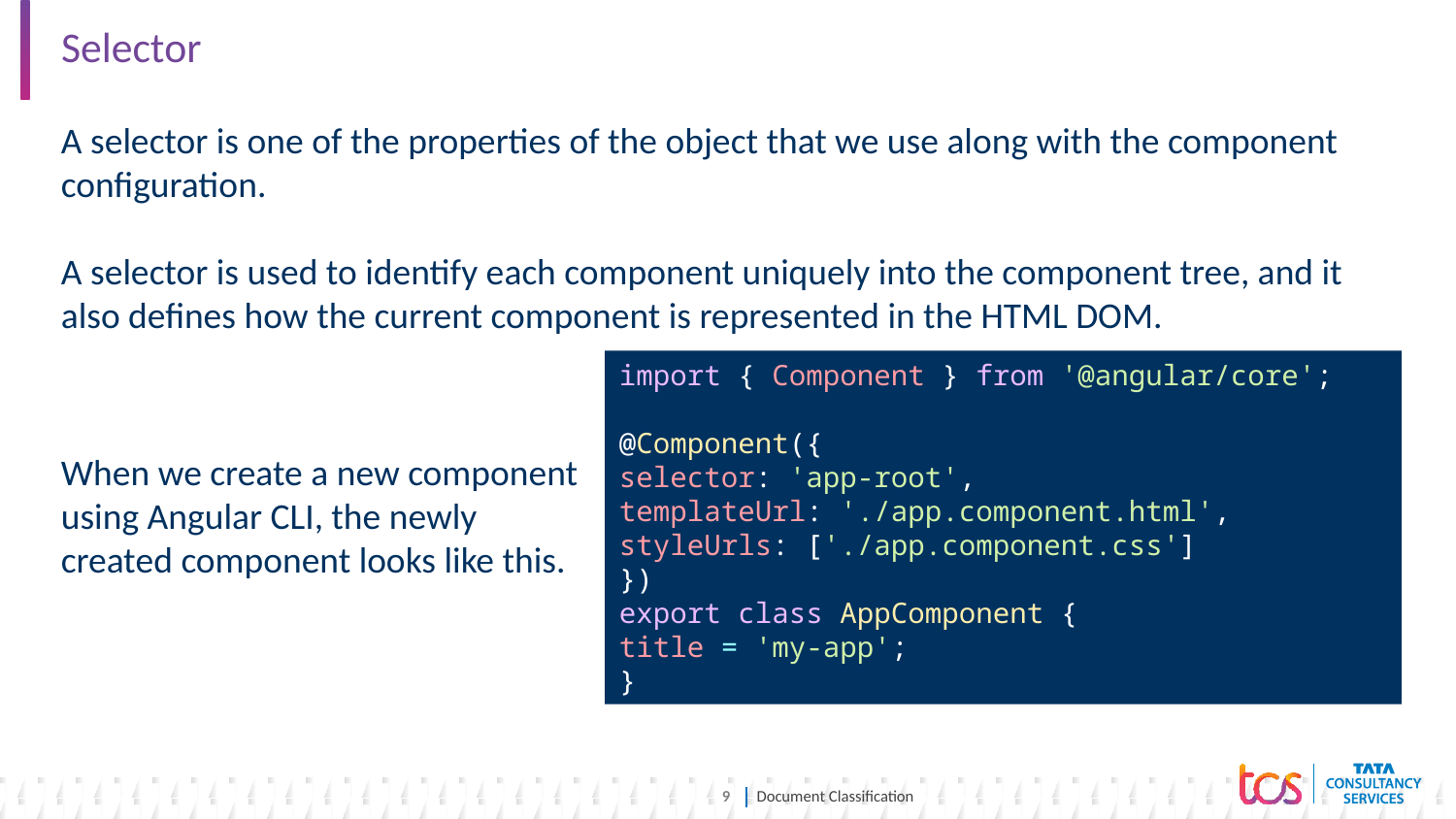

# Selector
A selector is one of the properties of the object that we use along with the component configuration.

A selector is used to identify each component uniquely into the component tree, and it also defines how the current component is represented in the HTML DOM.
import { Component } from '@angular/core';
@Component({
selector: 'app-root',
templateUrl: './app.component.html',
styleUrls: ['./app.component.css']
})
export class AppComponent {
title = 'my-app';
}

When we create a new component using Angular CLI, the newly created component looks like this.